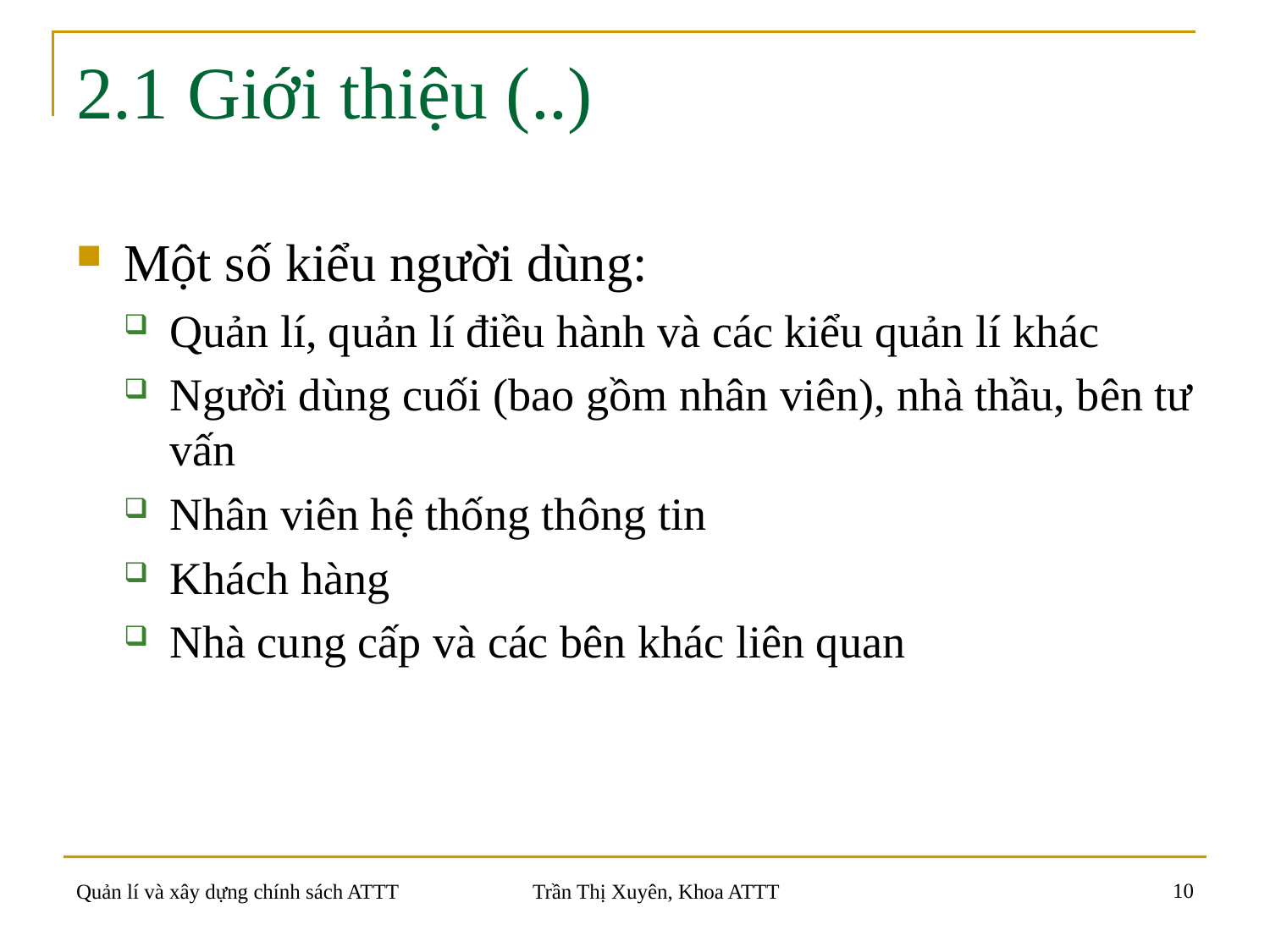

# 2.1 Giới thiệu (..)
Một số kiểu người dùng:
Quản lí, quản lí điều hành và các kiểu quản lí khác
Người dùng cuối (bao gồm nhân viên), nhà thầu, bên tư vấn
Nhân viên hệ thống thông tin
Khách hàng
Nhà cung cấp và các bên khác liên quan
10
Quản lí và xây dựng chính sách ATTT
Trần Thị Xuyên, Khoa ATTT